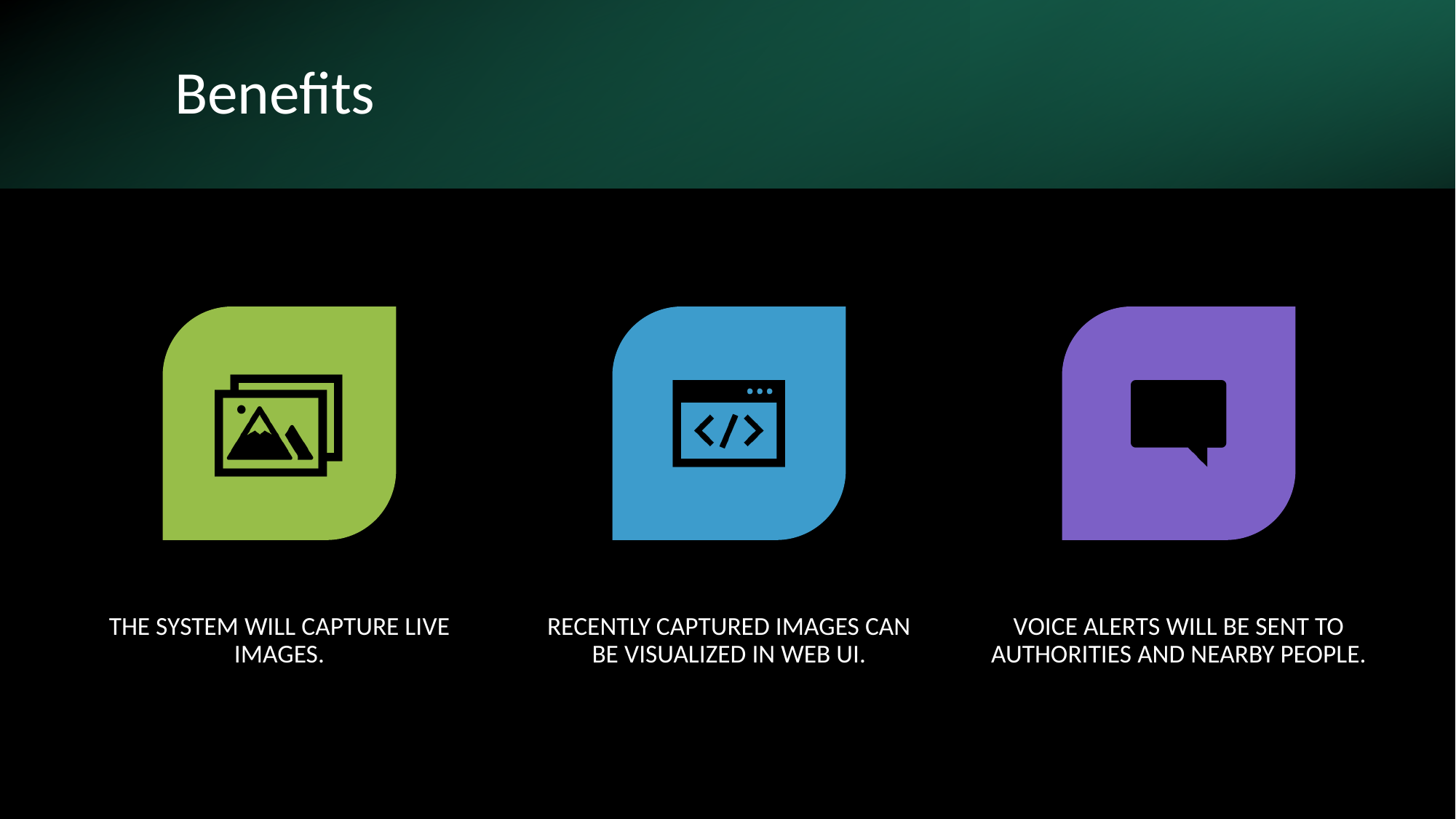

# Benefits
The system will capture live images.
Recently captured images can be visualized in web UI.
Voice alerts will be sent to authorities and nearby people.